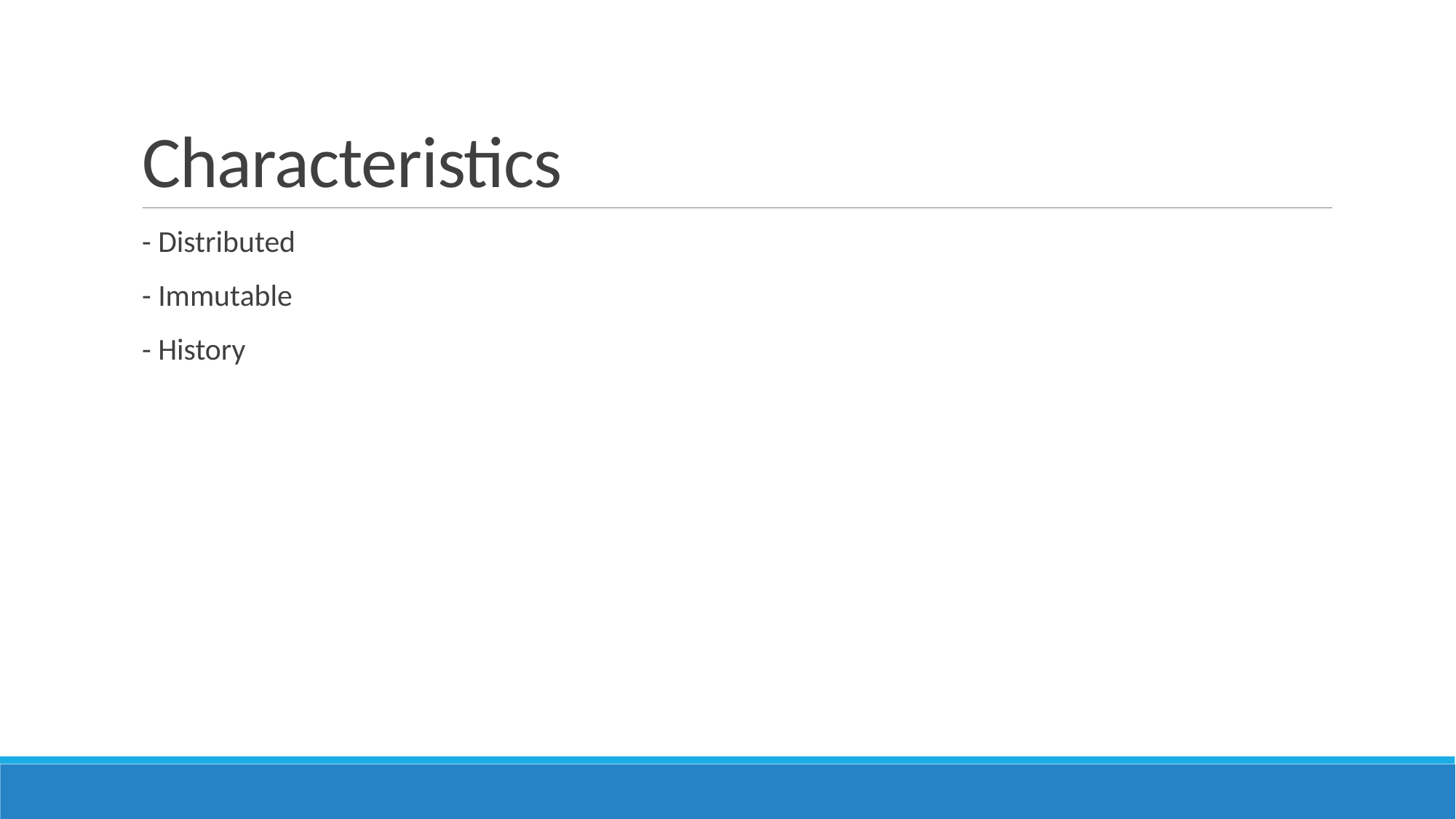

# Characteristics
- Distributed
- Immutable
- History